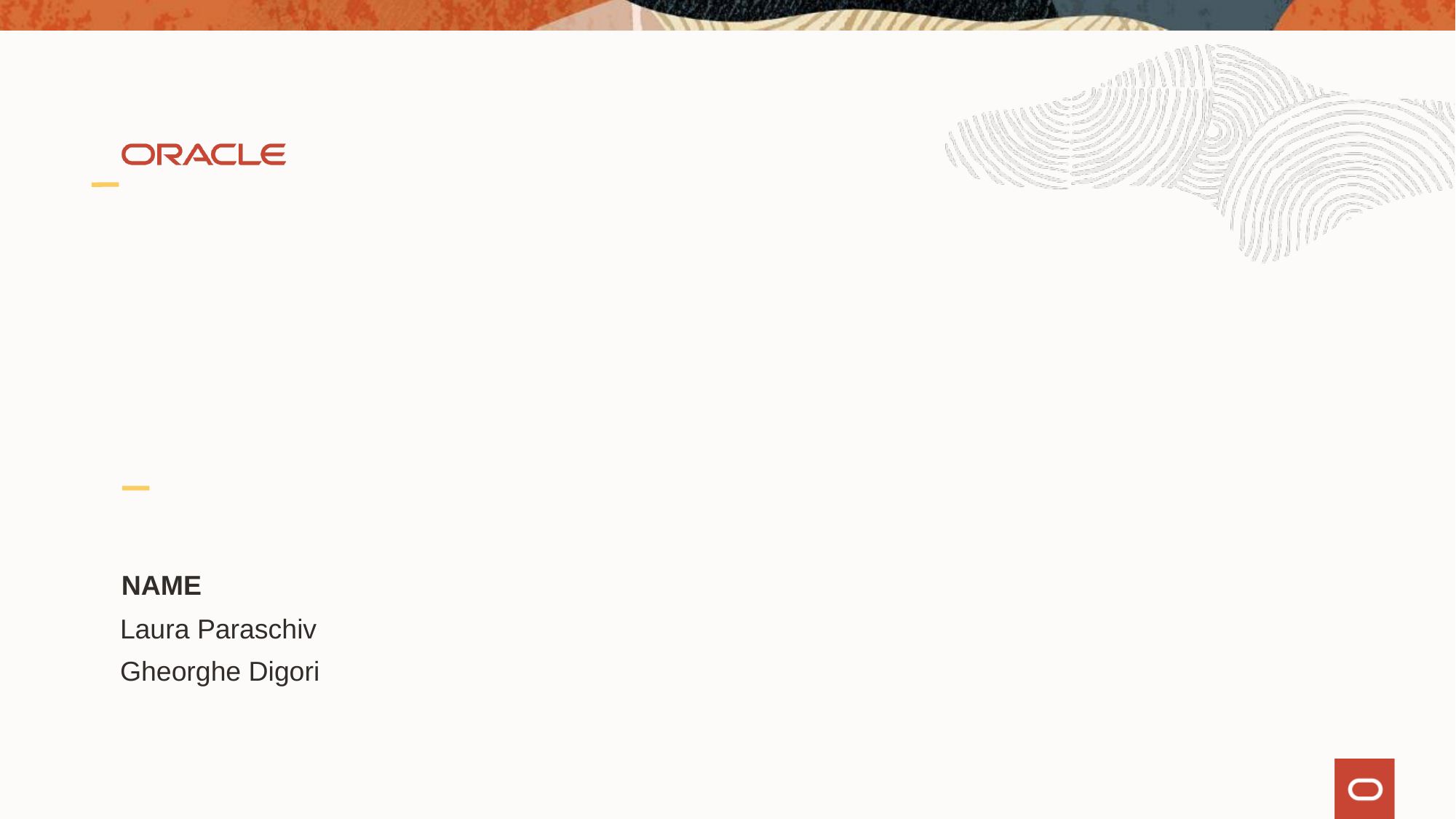

Oracle Digital Assistant & Skillmatrix app - Integration

NAME
Laura Paraschiv
Gheorghe Digori